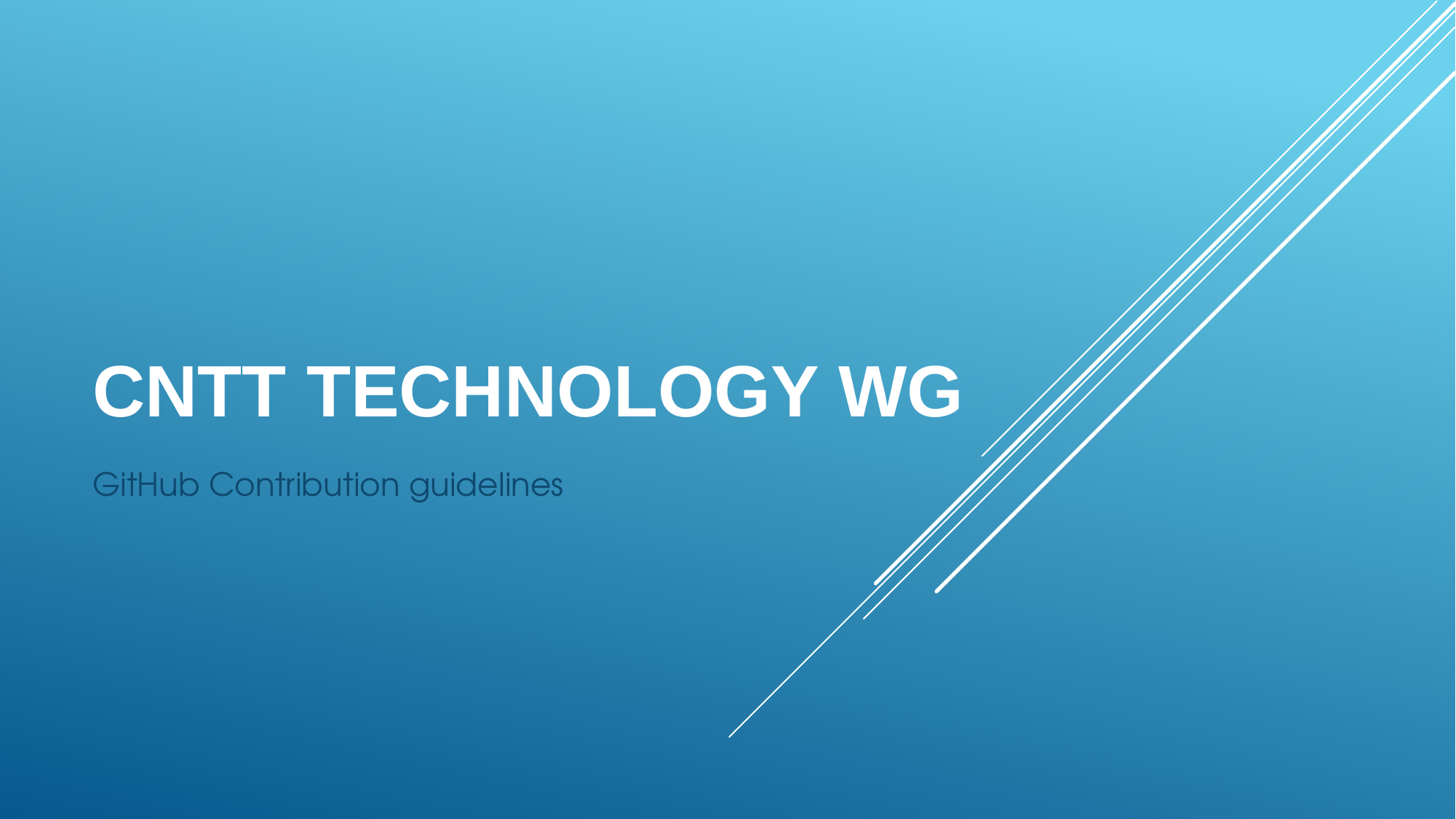

# CNTT Technology WG
GitHub Contribution guidelines